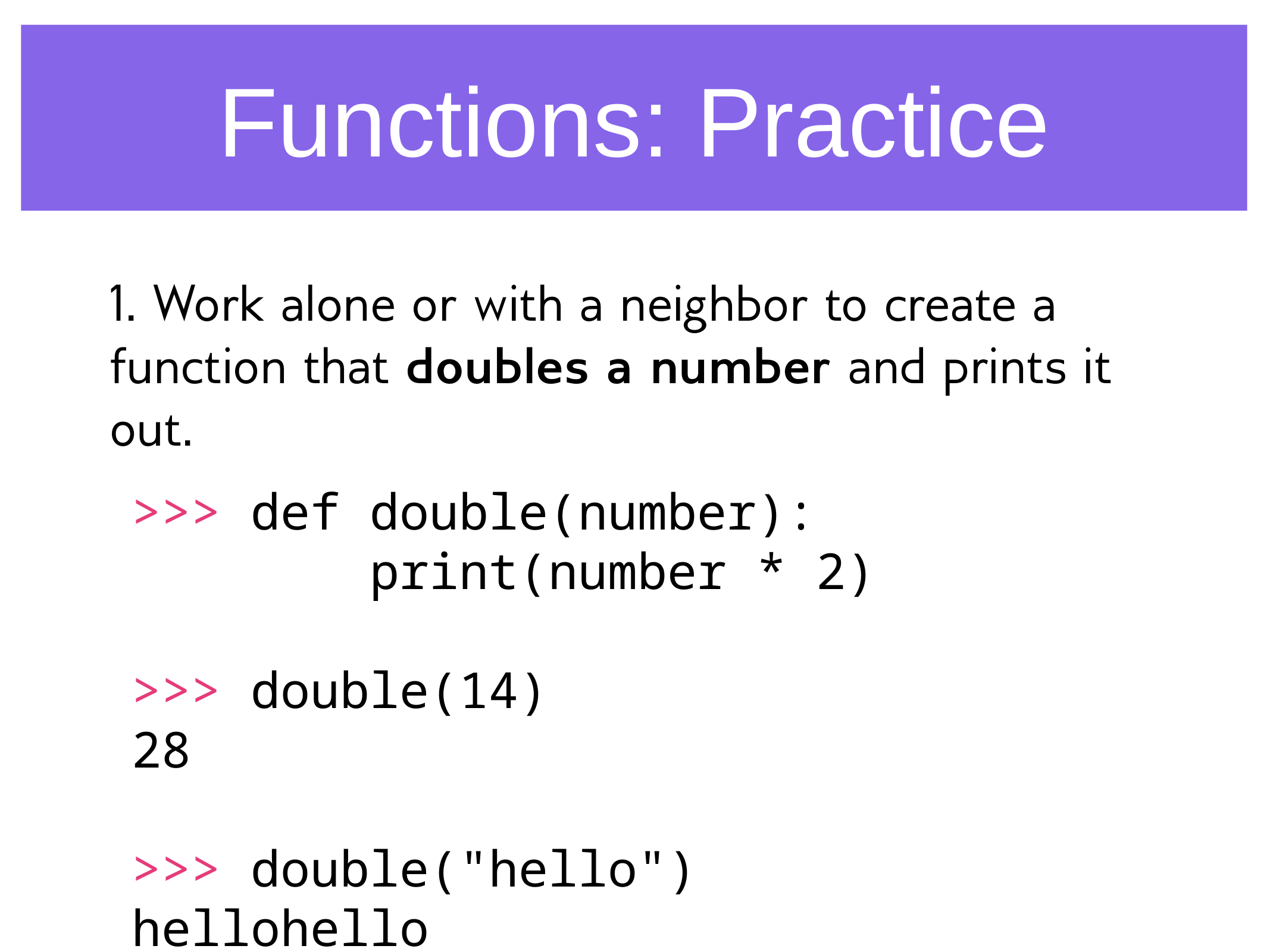

Functions: Practice
1. Work alone or with a neighbor to create a function that doubles a number and prints it out.
>>> def double(number):
        print(number * 2)

>>> double(14)
28

>>> double("hello")
hellohello